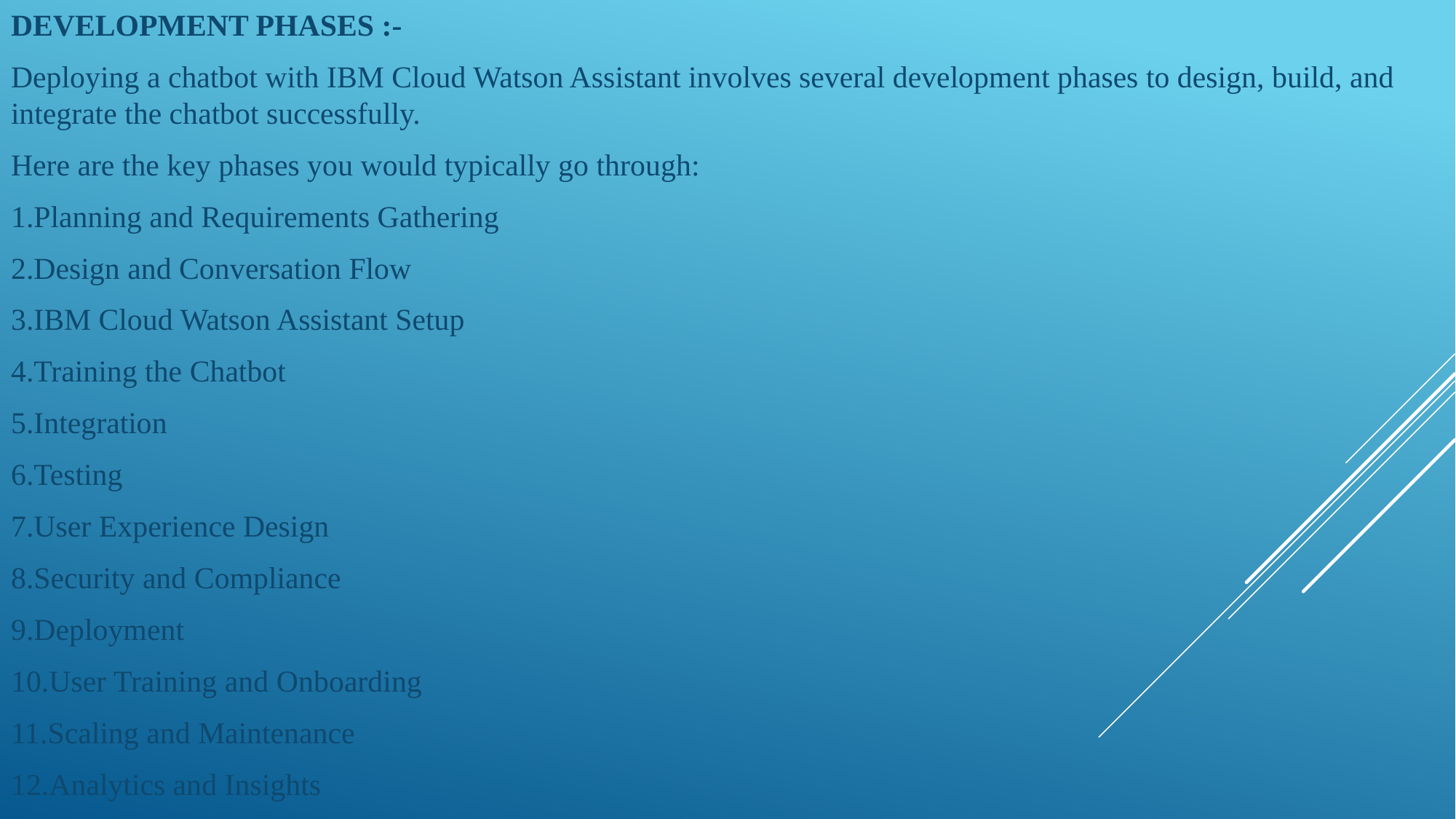

DEVELOPMENT PHASES :-
Deploying a chatbot with IBM Cloud Watson Assistant involves several development phases to design, build, and integrate the chatbot successfully.
Here are the key phases you would typically go through:
1.Planning and Requirements Gathering
2.Design and Conversation Flow
3.IBM Cloud Watson Assistant Setup
4.Training the Chatbot
5.Integration
6.Testing
7.User Experience Design
8.Security and Compliance
9.Deployment
10.User Training and Onboarding
11.Scaling and Maintenance
12.Analytics and Insights